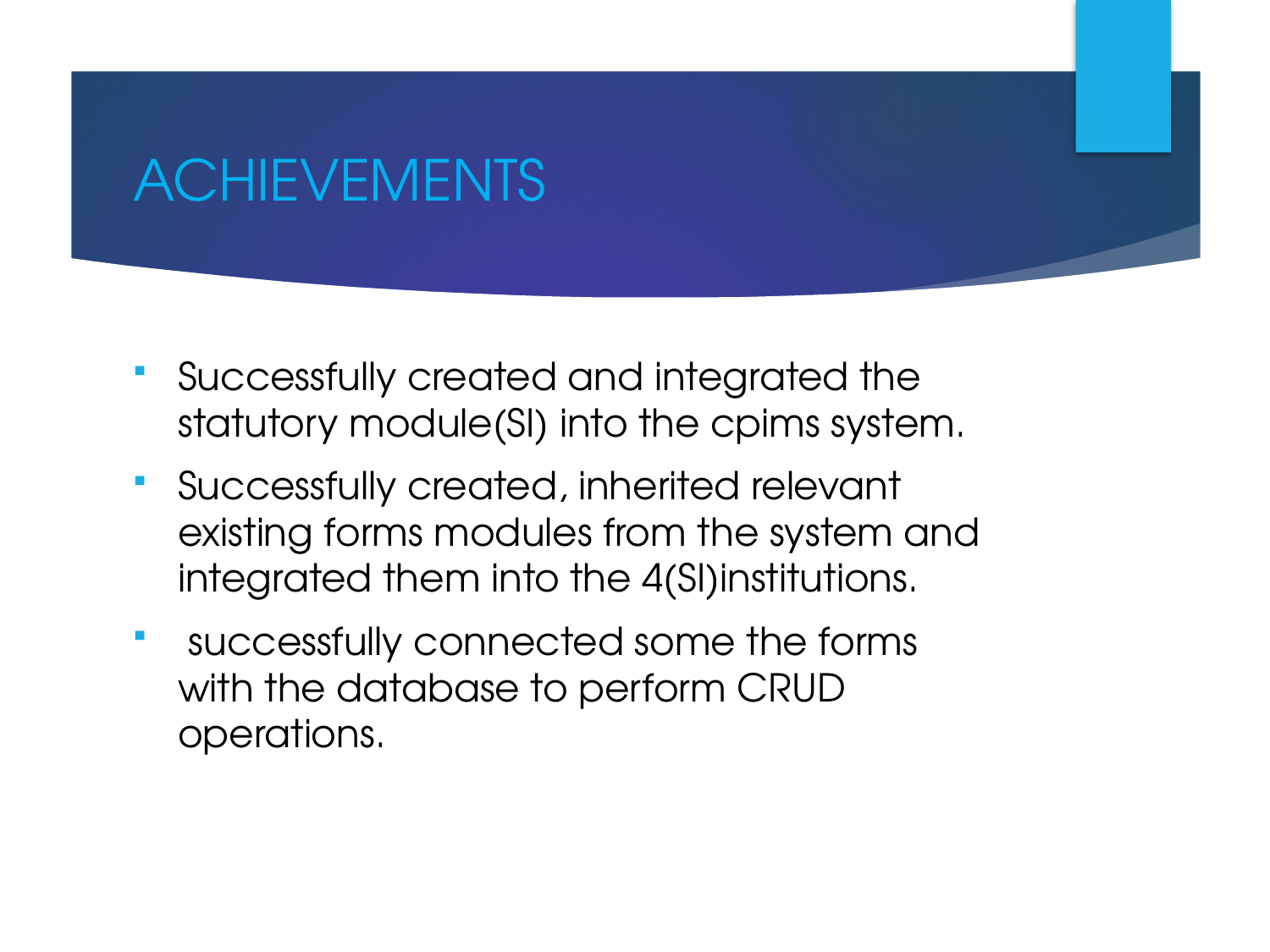

# ACHIEVEMENTS
Successfully created and integrated the statutory module(SI) into the cpims system.
Successfully created, inherited relevant  existing forms modules from the system and integrated them into the 4(SI)institutions.
 successfully connected some the forms with the database to perform CRUD operations.